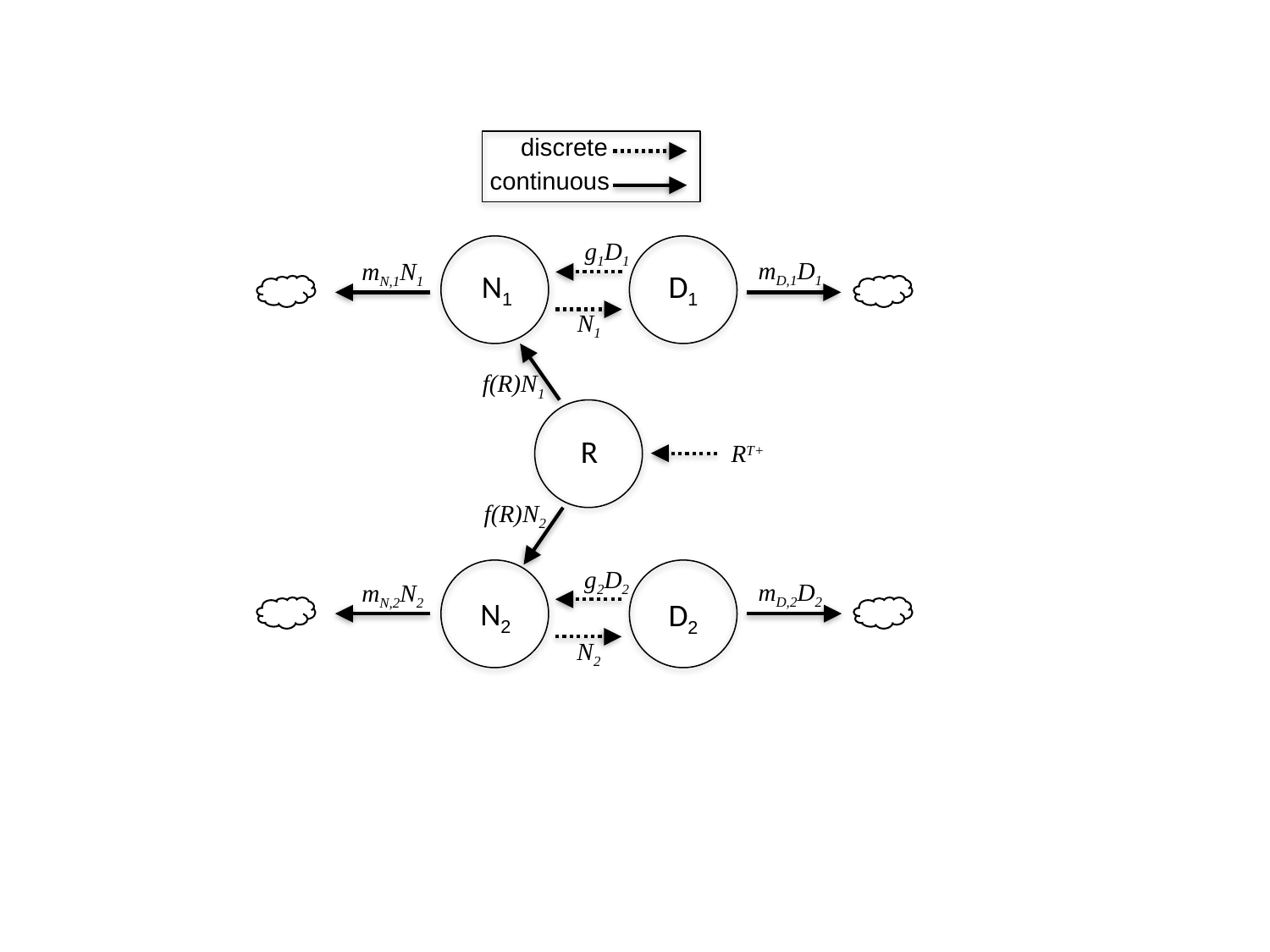

discrete

continuous
g1D1

mD,1D1
mN,1N1
N1
D1

N1
f(R)N1

R
RT+
f(R)N2
g2D2

mD,2D2
mN,2N2
N2
D2

N2